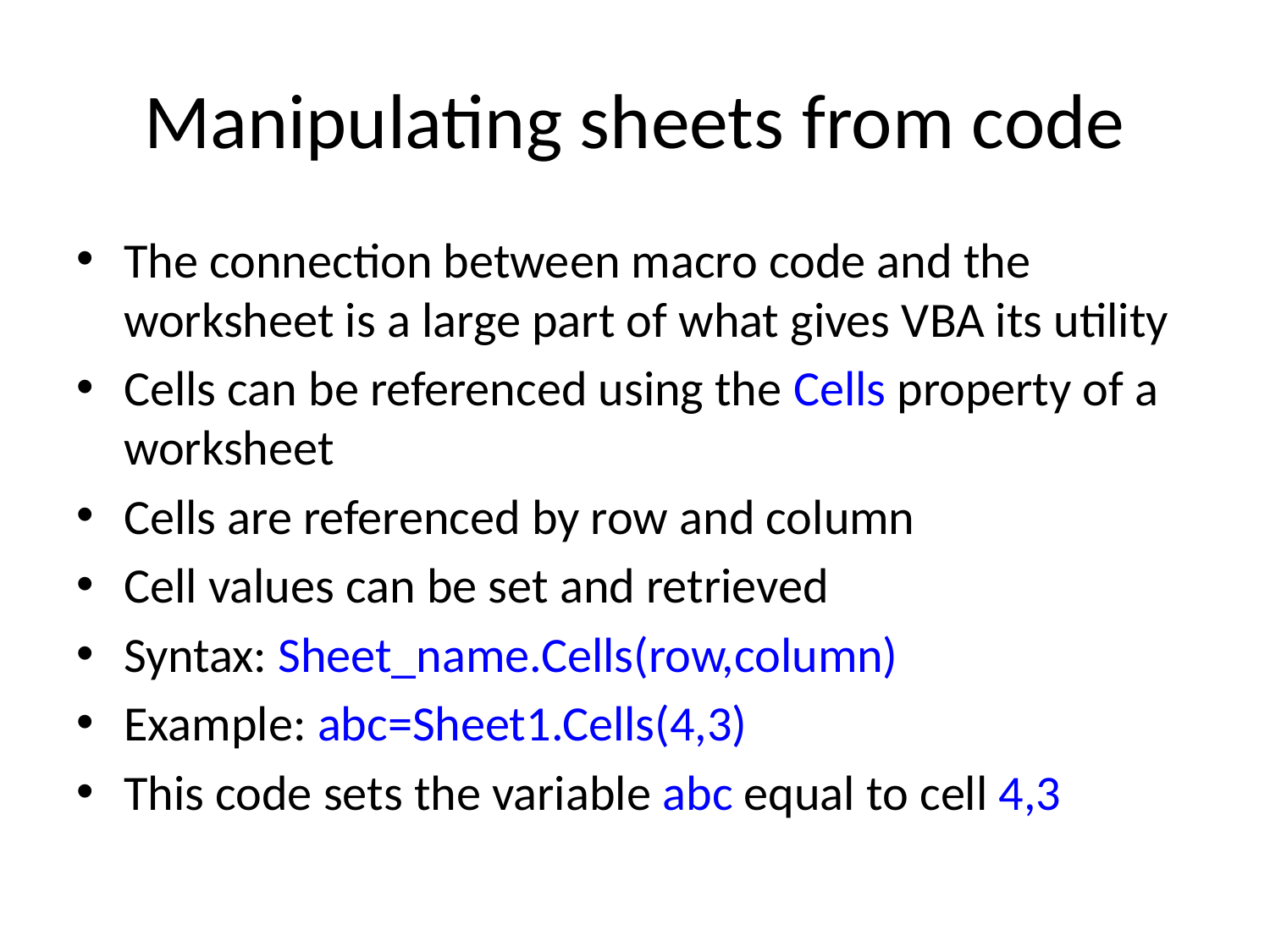

# Manipulating sheets from code
The connection between macro code and the worksheet is a large part of what gives VBA its utility
Cells can be referenced using the Cells property of a worksheet
Cells are referenced by row and column
Cell values can be set and retrieved
Syntax: Sheet_name.Cells(row,column)
Example: abc=Sheet1.Cells(4,3)
This code sets the variable abc equal to cell 4,3